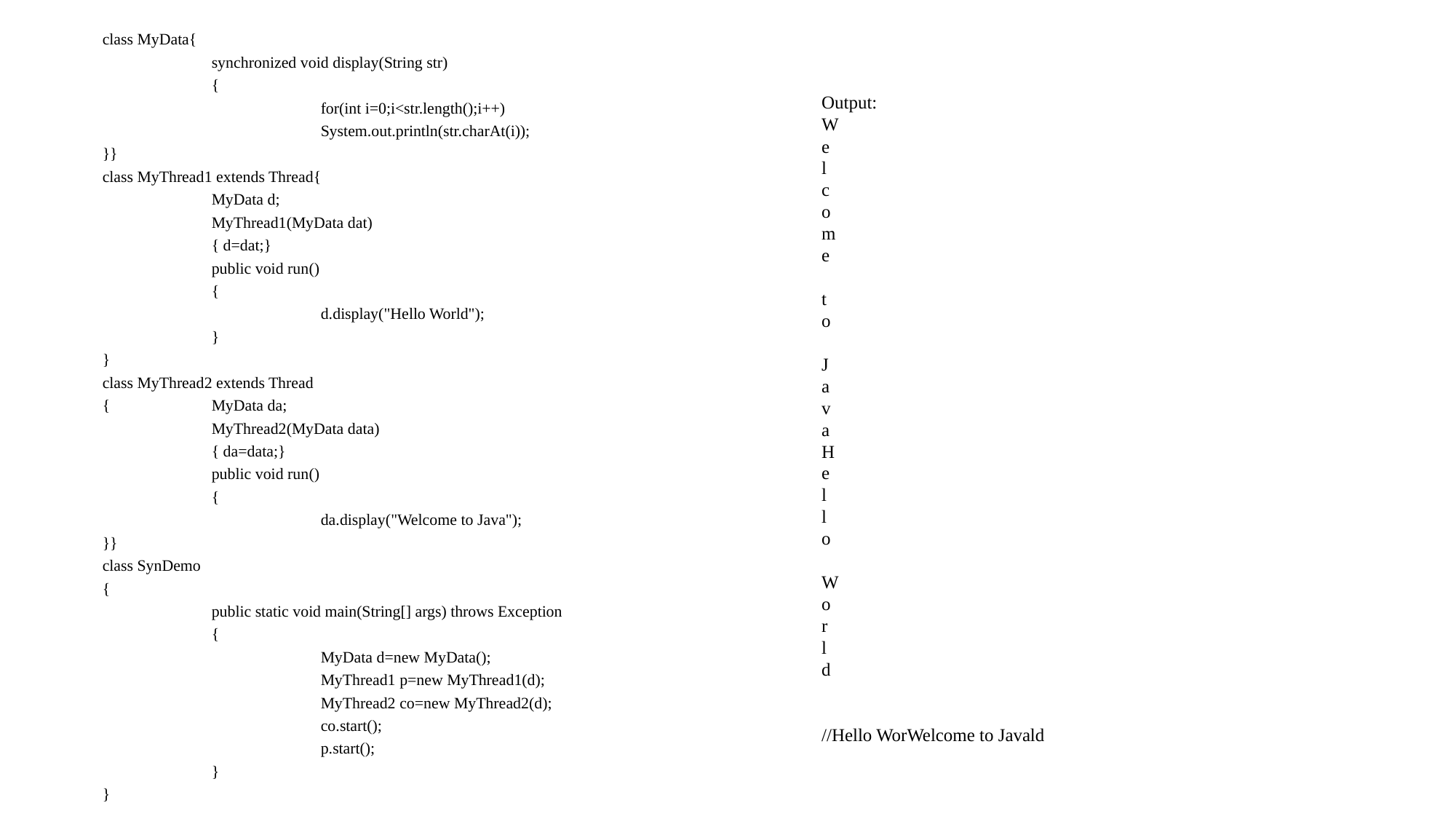

class MyData{
	synchronized void display(String str)
	{
		for(int i=0;i<str.length();i++)
		System.out.println(str.charAt(i));
}}
class MyThread1 extends Thread{
	MyData d;
	MyThread1(MyData dat)
	{ d=dat;}
	public void run()
	{
		d.display("Hello World");
	}
}
class MyThread2 extends Thread
{	MyData da;
	MyThread2(MyData data)
	{ da=data;}
	public void run()
	{
		da.display("Welcome to Java");
}}
class SynDemo
{
	public static void main(String[] args) throws Exception
	{
		MyData d=new MyData();
		MyThread1 p=new MyThread1(d);
		MyThread2 co=new MyThread2(d);
		co.start();
		p.start();
	}
}
Output:
W
e
l
c
o
m
e

t
o

J
a
v
a
H
e
l
l
o

W
o
r
l
d

//Hello WorWelcome to Javald